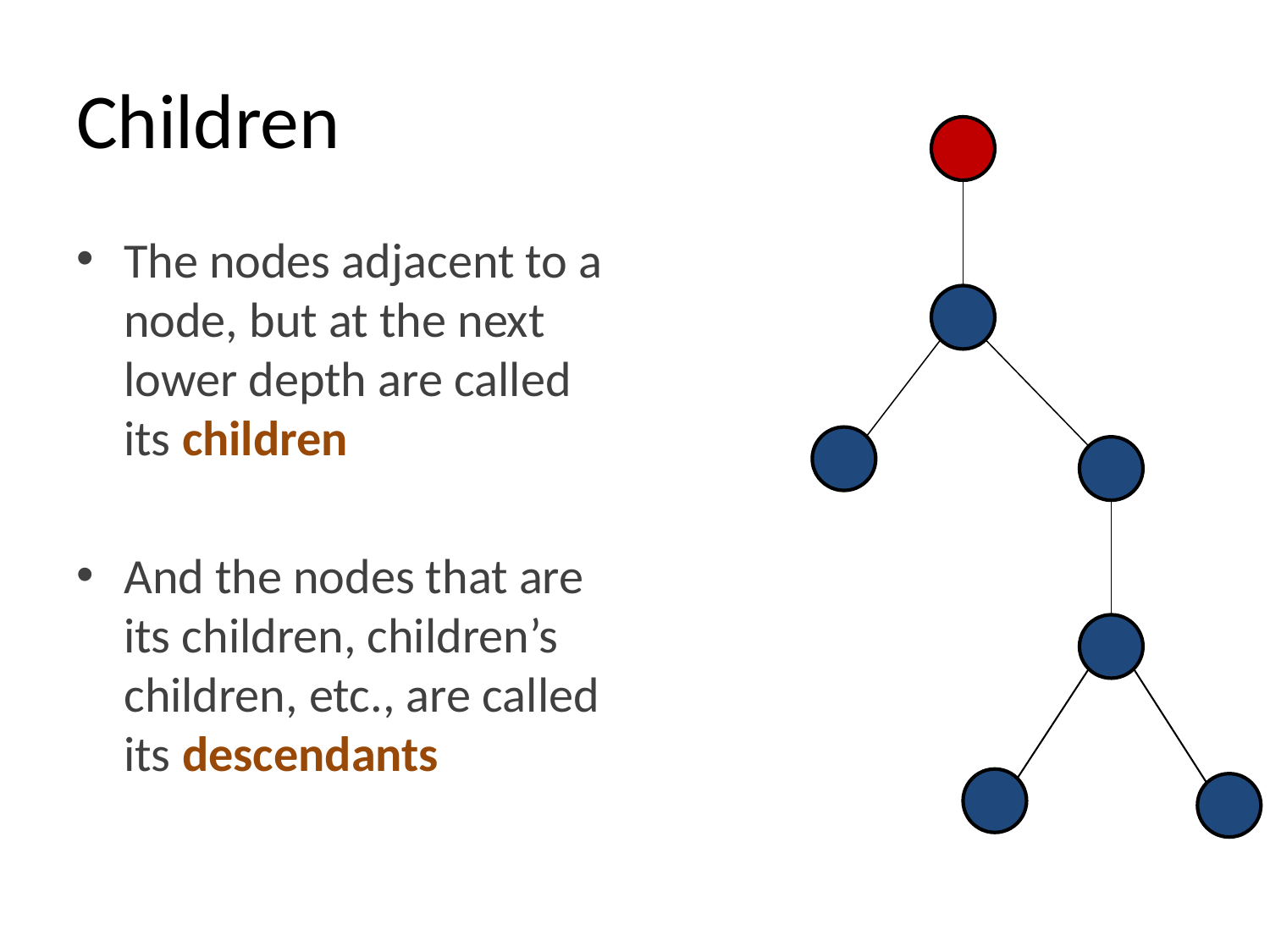

# Children

The nodes adjacent to a node, but at the next lower depth are called its children

And the nodes that are its children, children’s children, etc., are called its descendants